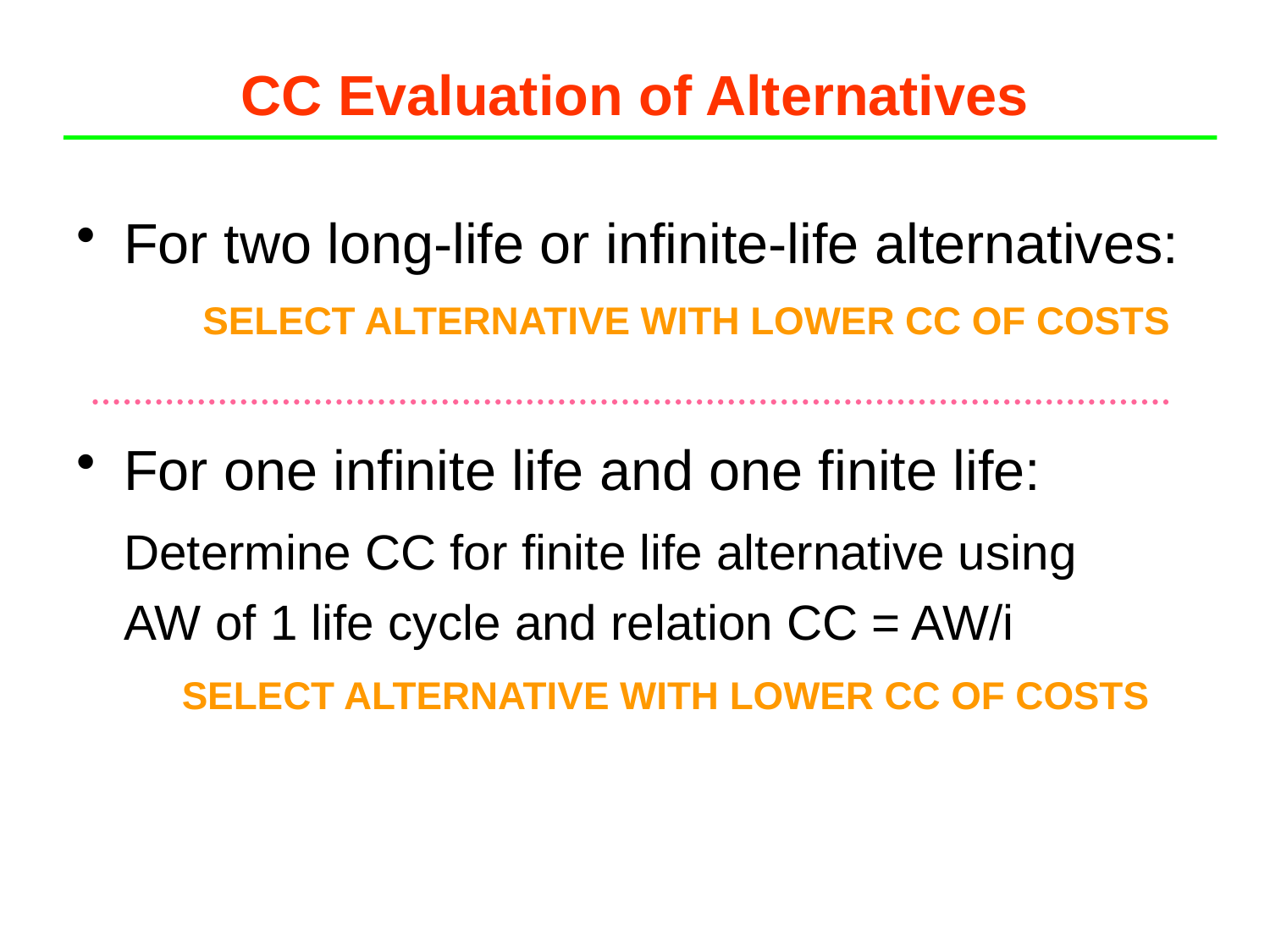

# CC Evaluation of Alternatives

For two long-life or infinite-life alternatives:
	SELECT ALTERNATIVE WITH LOWER CC OF COSTS

For one infinite life and one finite life:
	Determine CC for finite life alternative using
	AW of 1 life cycle and relation CC = AW/i
	 SELECT ALTERNATIVE WITH LOWER CC OF COSTS